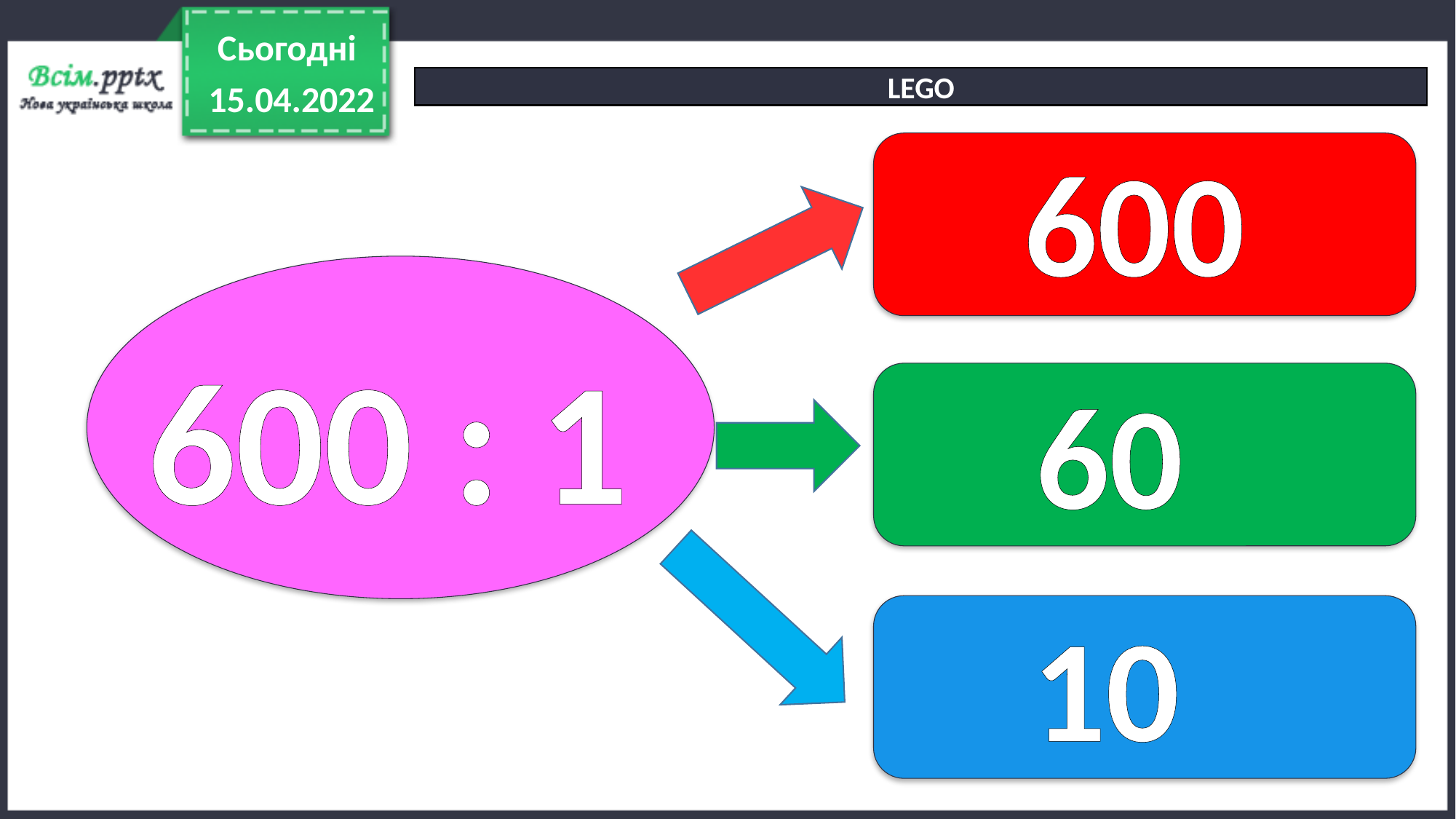

Сьогодні
LEGO
15.04.2022
600

600 : 1
60

10